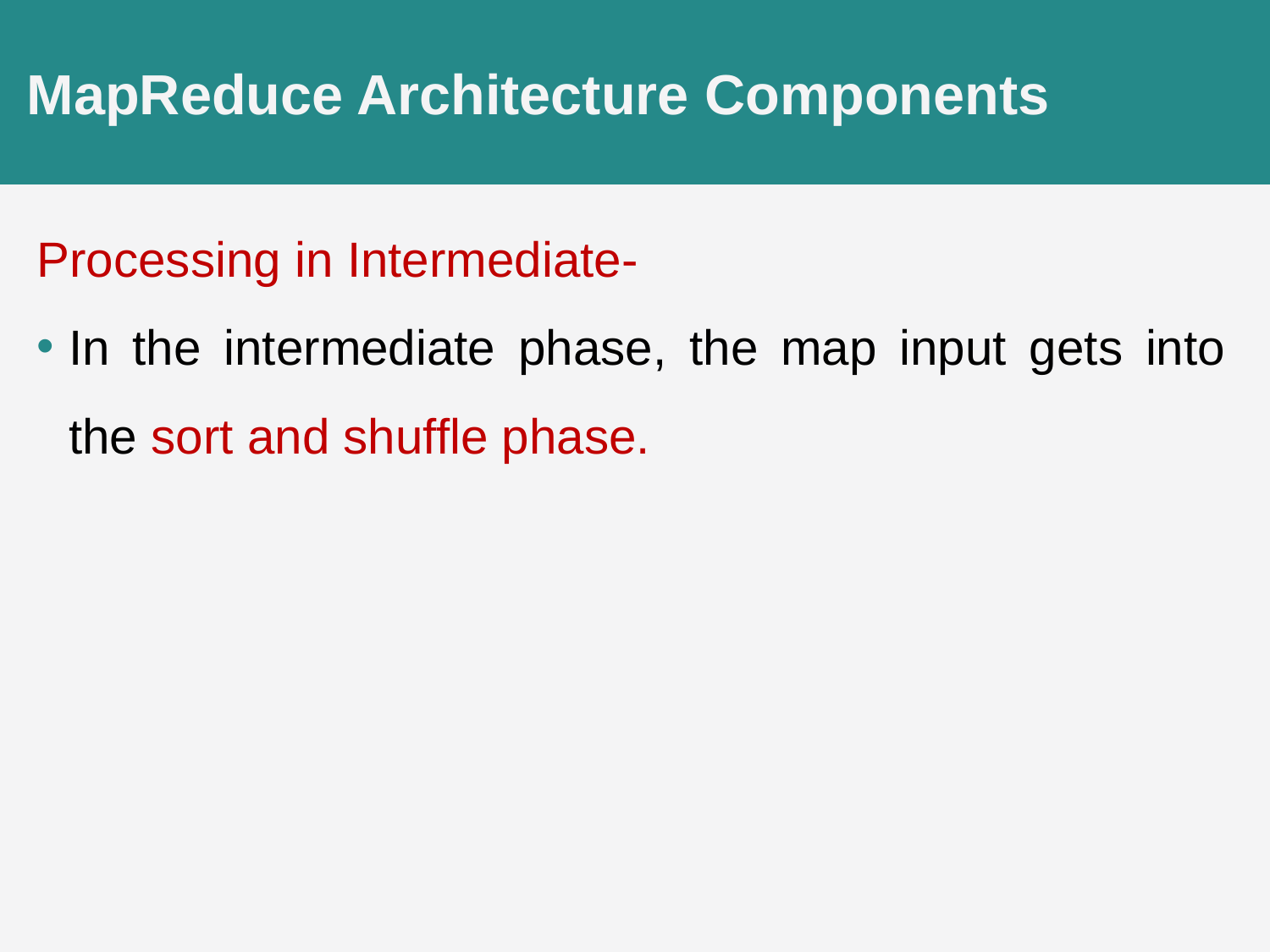

# MapReduce Architecture Components
Processing in Intermediate-
In the intermediate phase, the map input gets into the sort and shuffle phase.